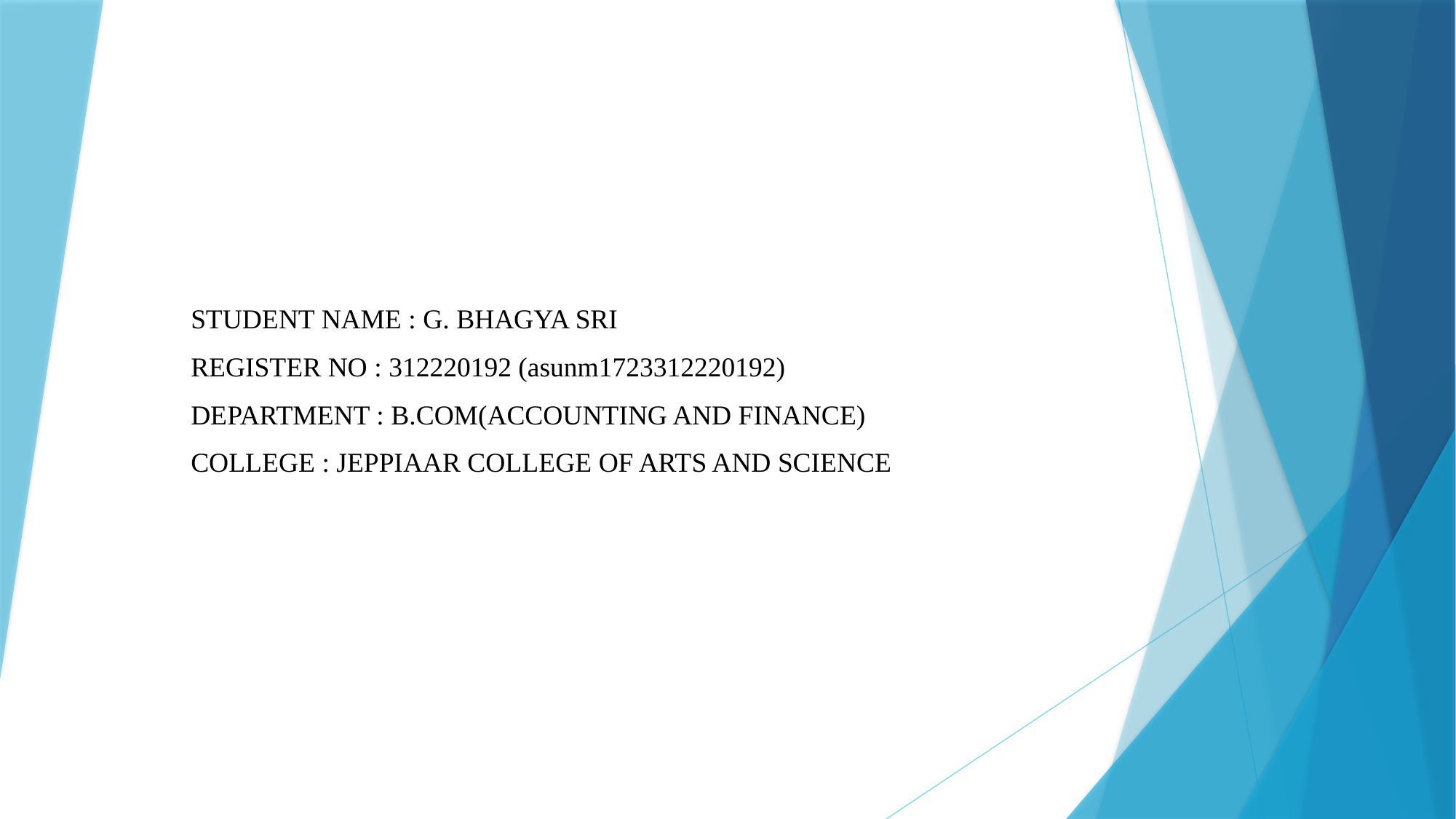

STUDENT NAME : G. BHAGYA SRI
REGISTER NO : 312220192 (asunm1723312220192)
DEPARTMENT : B.COM(ACCOUNTING AND FINANCE)
COLLEGE : JEPPIAAR COLLEGE OF ARTS AND SCIENCE